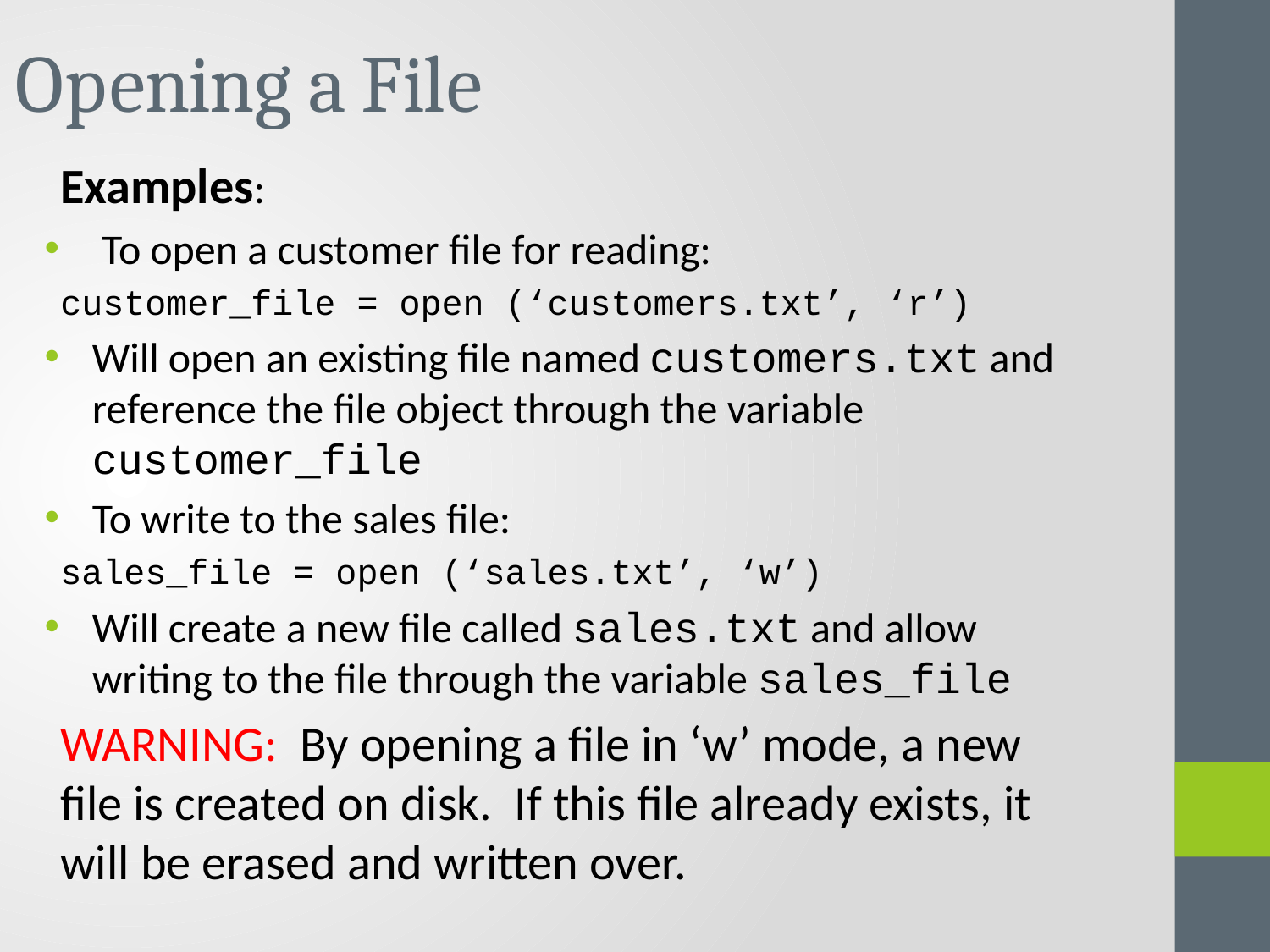

# Opening a File
Examples:
 To open a customer file for reading:
customer_file = open (‘customers.txt’, ‘r’)
Will open an existing file named customers.txt and reference the file object through the variable customer_file
To write to the sales file:
sales_file = open (‘sales.txt’, ‘w’)
Will create a new file called sales.txt and allow writing to the file through the variable sales_file
WARNING:  By opening a file in ‘w’ mode, a new file is created on disk.  If this file already exists, it will be erased and written over.